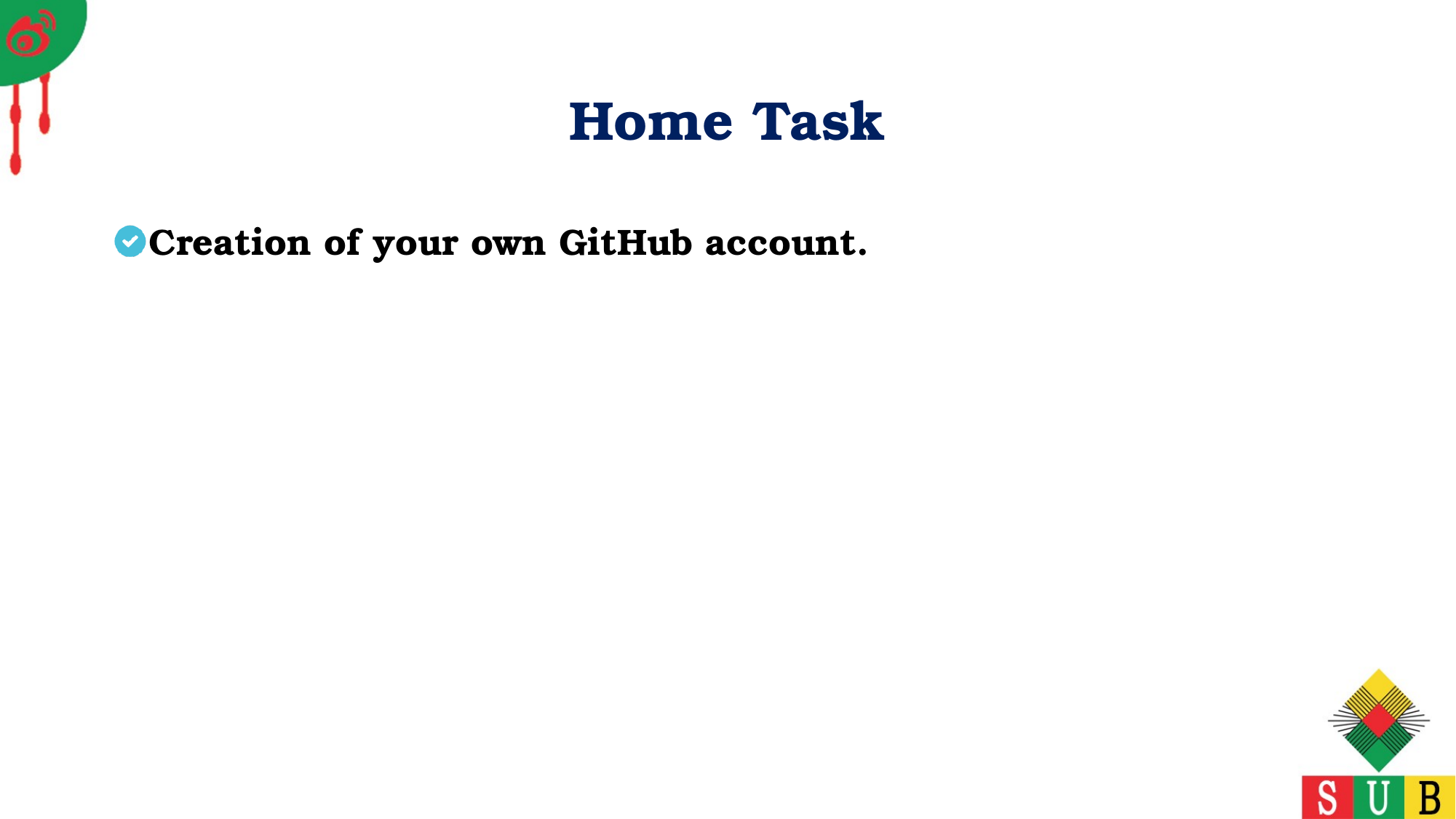

# Home Task
Creation of your own GitHub account.